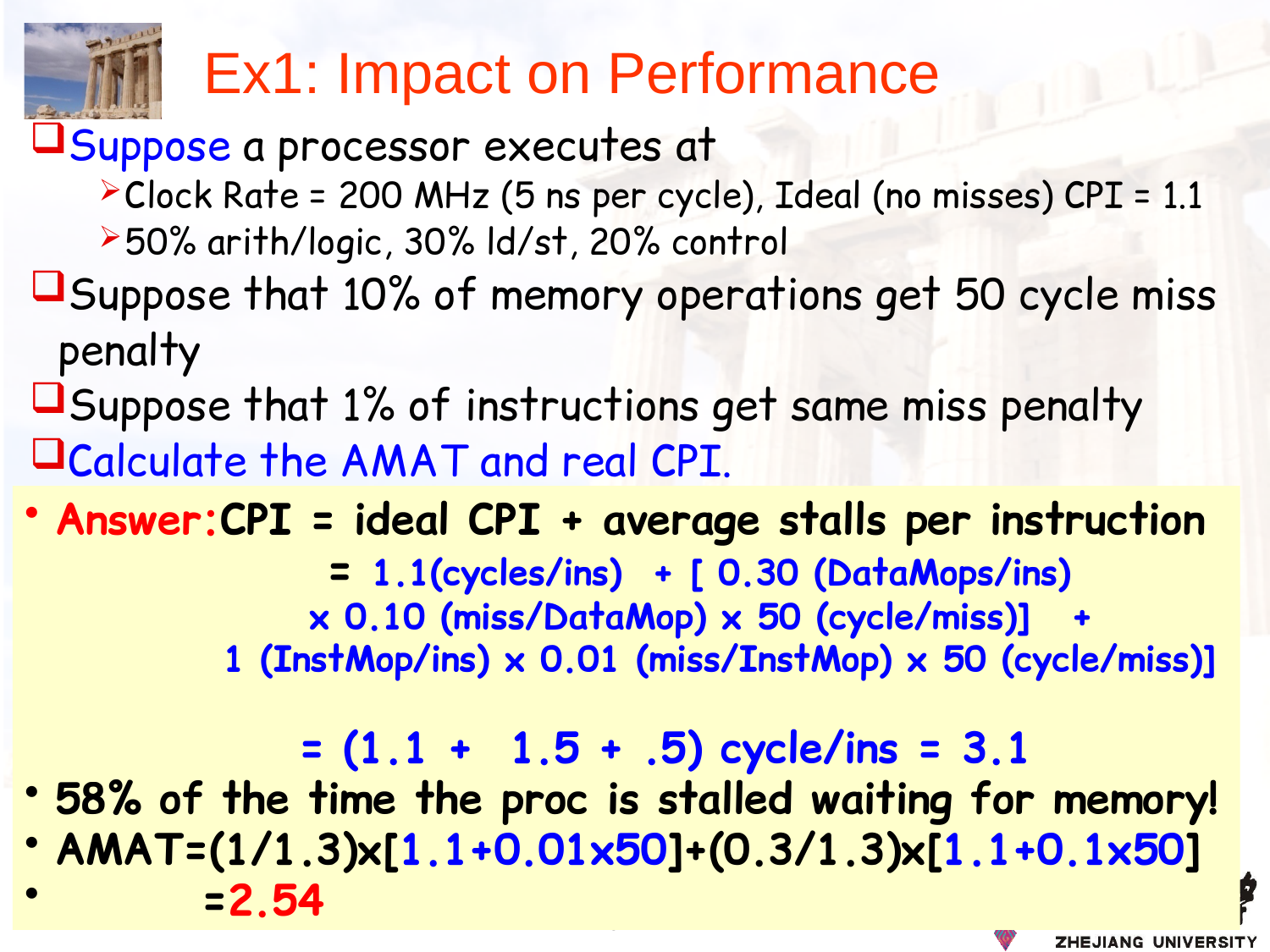

# Ex1: Impact on Performance
Suppose a processor executes at
Clock Rate = 200 MHz (5 ns per cycle), Ideal (no misses) CPI = 1.1
50% arith/logic, 30% ld/st, 20% control
Suppose that 10% of memory operations get 50 cycle miss penalty
Suppose that 1% of instructions get same miss penalty
Calculate the AMAT and real CPI.
Answer:CPI = ideal CPI + average stalls per instruction		 = 1.1(cycles/ins)  +	[ 0.30 (DataMops/ins)
		x 0.10 (miss/DataMop) x 50 (cycle/miss)] 	+
             1 (InstMop/ins) x 0.01 (miss/InstMop) x 50 (cycle/miss)]
	        = (1.1 +  1.5 + .5) cycle/ins = 3.1
58% of the time the proc is stalled waiting for memory!
AMAT=(1/1.3)x[1.1+0.01x50]+(0.3/1.3)x[1.1+0.1x50]
        =2.54